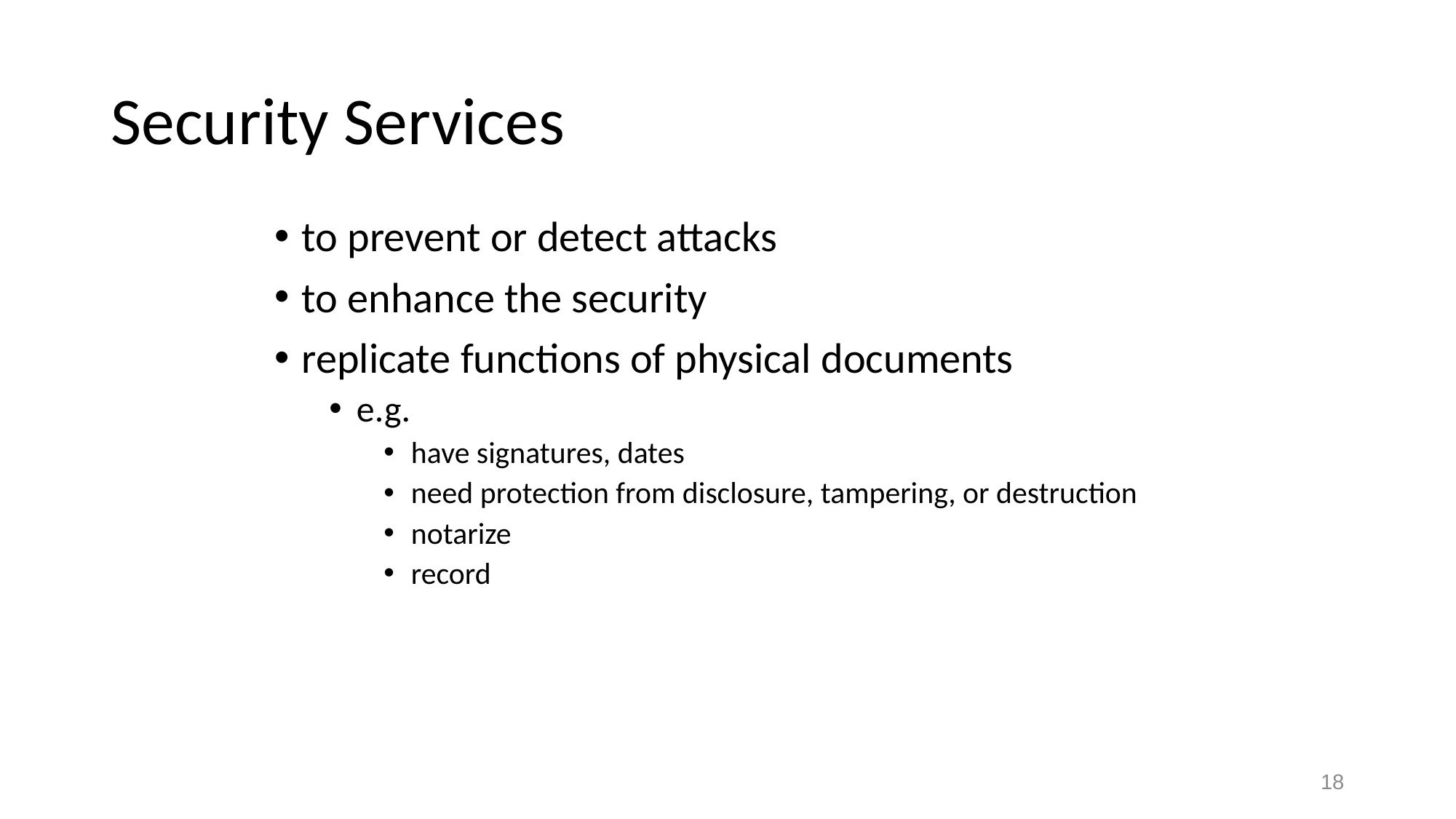

# Security Services
to prevent or detect attacks
to enhance the security
replicate functions of physical documents
e.g.
have signatures, dates
need protection from disclosure, tampering, or destruction
notarize
record
18